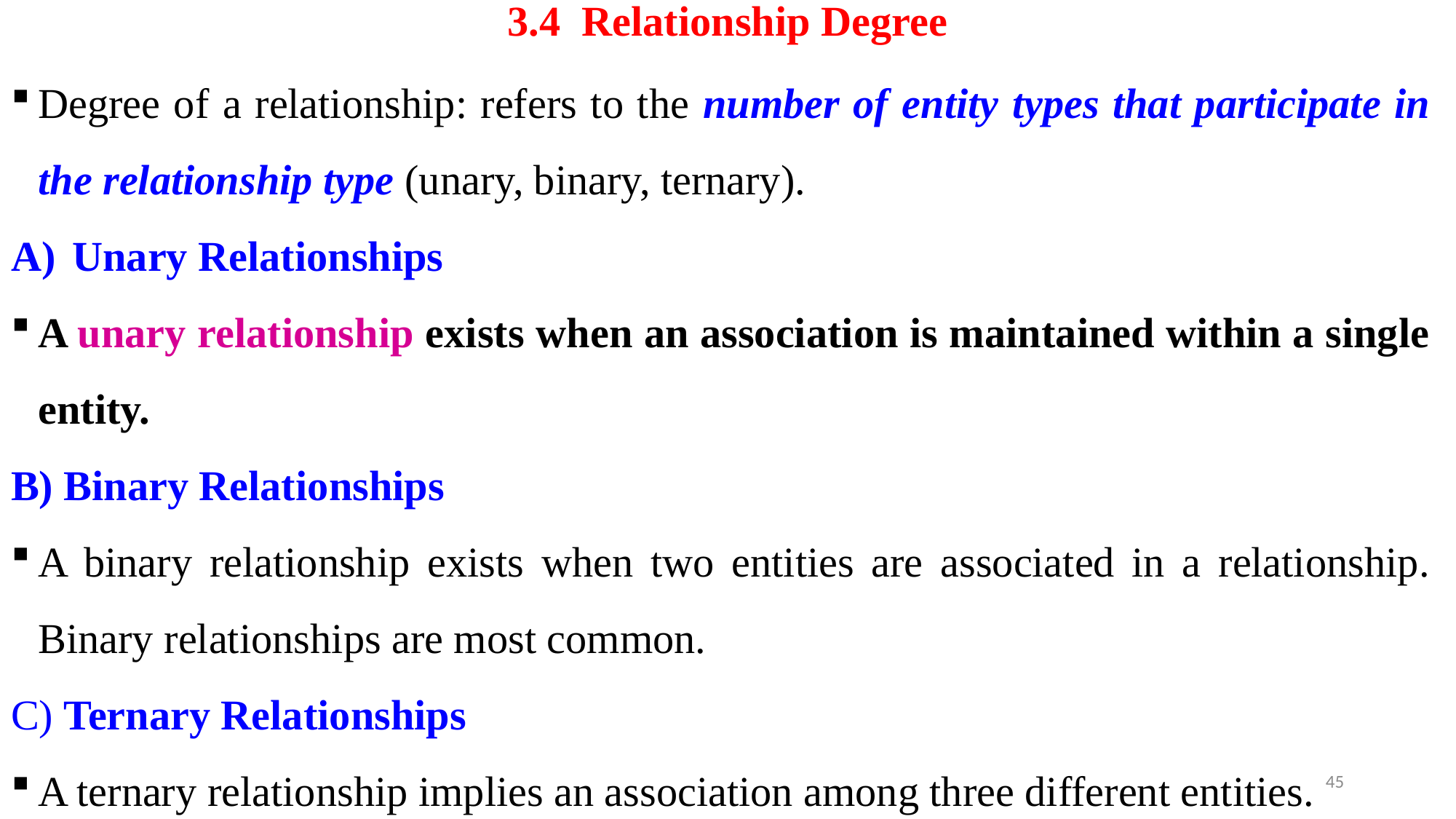

# 3.4  Relationship Degree
Degree of a relationship: refers to the number of entity types that participate in the relationship type (unary, binary, ternary).
Unary Relationships
A unary relationship exists when an association is maintained within a single entity.
B) Binary Relationships
A binary relationship exists when two entities are associated in a relationship. Binary relationships are most common.
C) Ternary Relationships
A ternary relationship implies an association among three different entities.

45